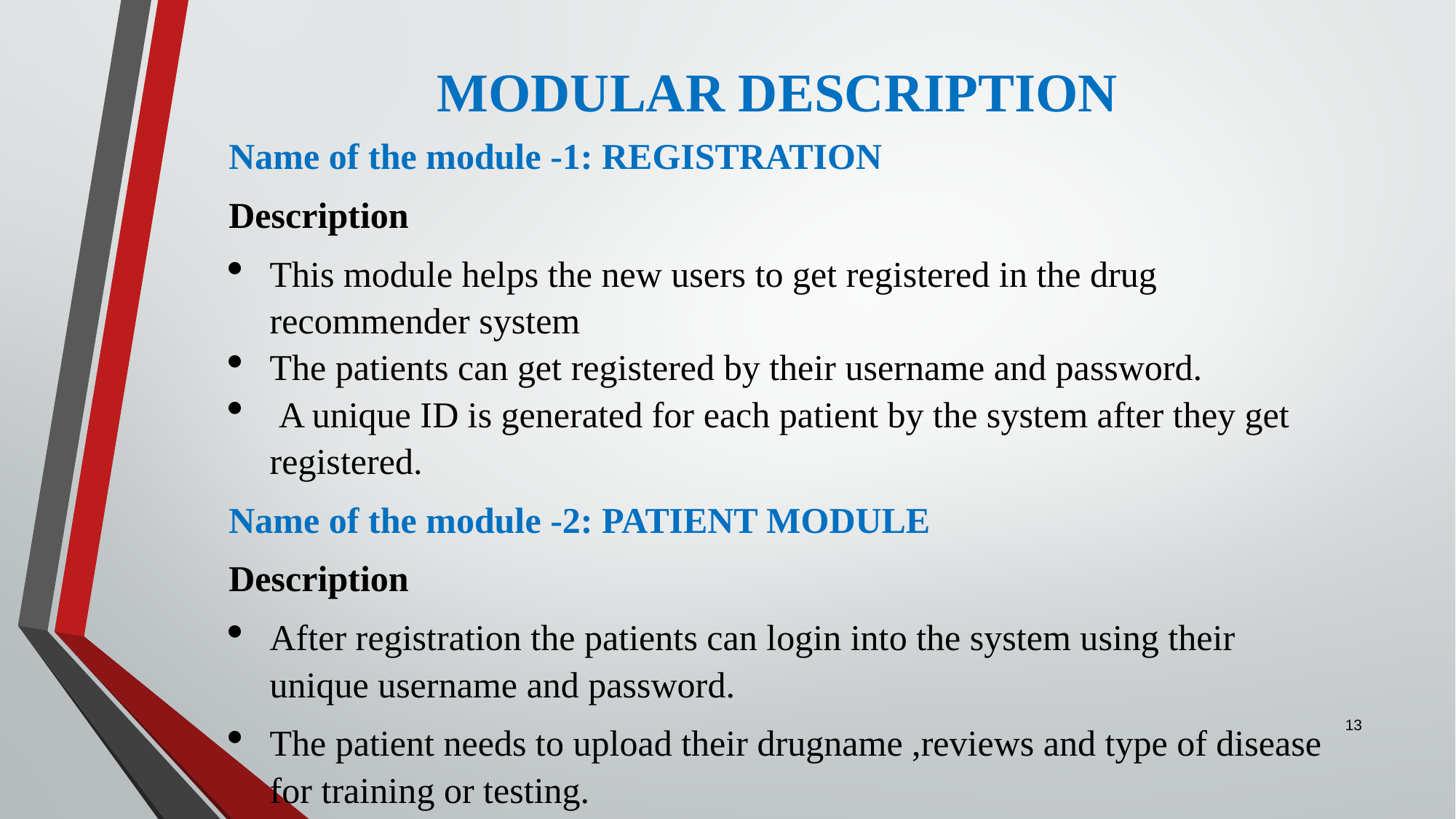

MODULAR DESCRIPTION
Name of the module -1: REGISTRATION
Description
This module helps the new users to get registered in the drug recommender system
The patients can get registered by their username and password.
 A unique ID is generated for each patient by the system after they get registered.
Name of the module -2: PATIENT MODULE
Description
After registration the patients can login into the system using their unique username and password.
The patient needs to upload their drugname ,reviews and type of disease for training or testing.

13